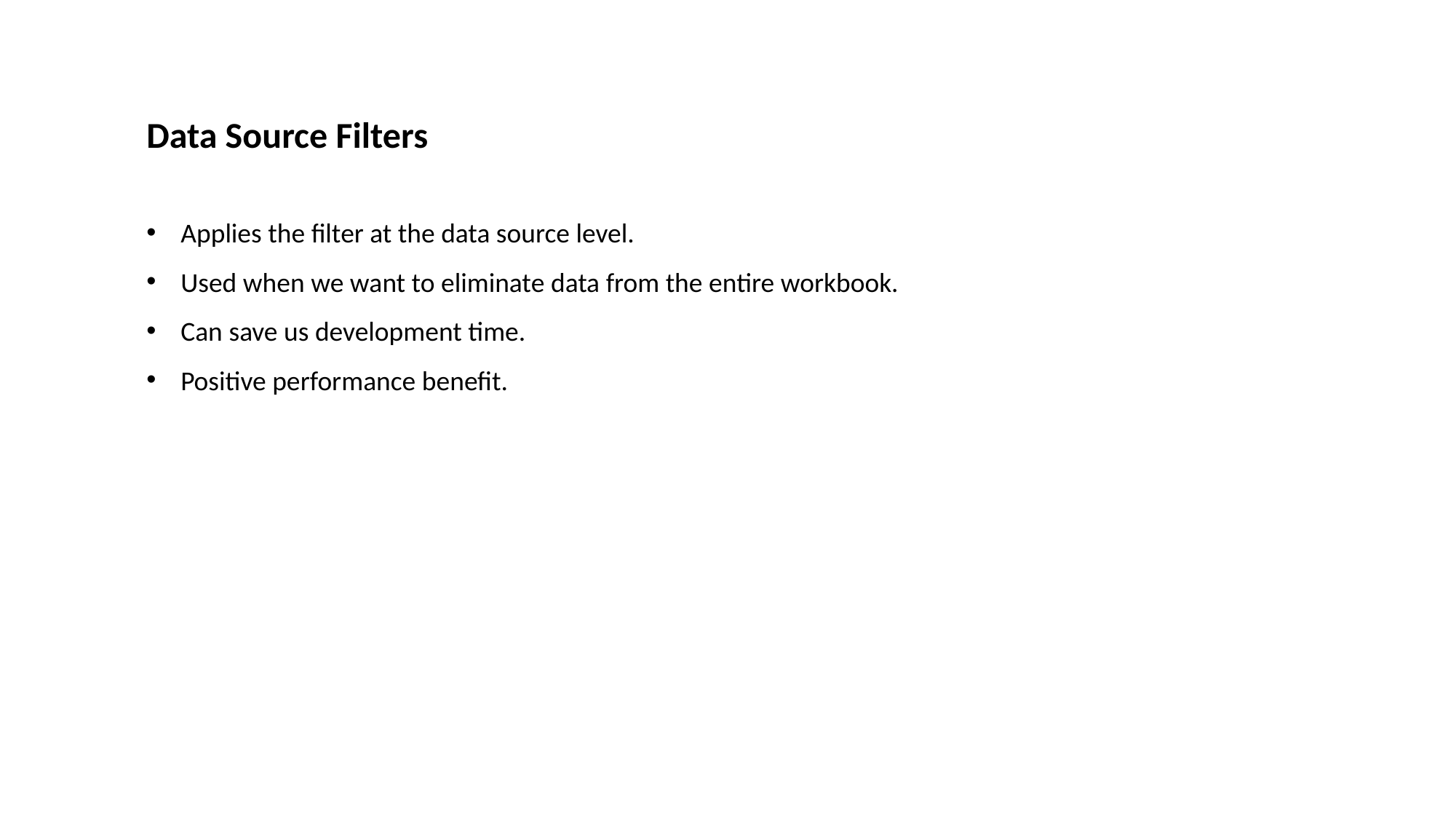

Data Source Filters

Applies the filter at the data source level.
Used when we want to eliminate data from the entire workbook.
Can save us development time.
Positive performance benefit.